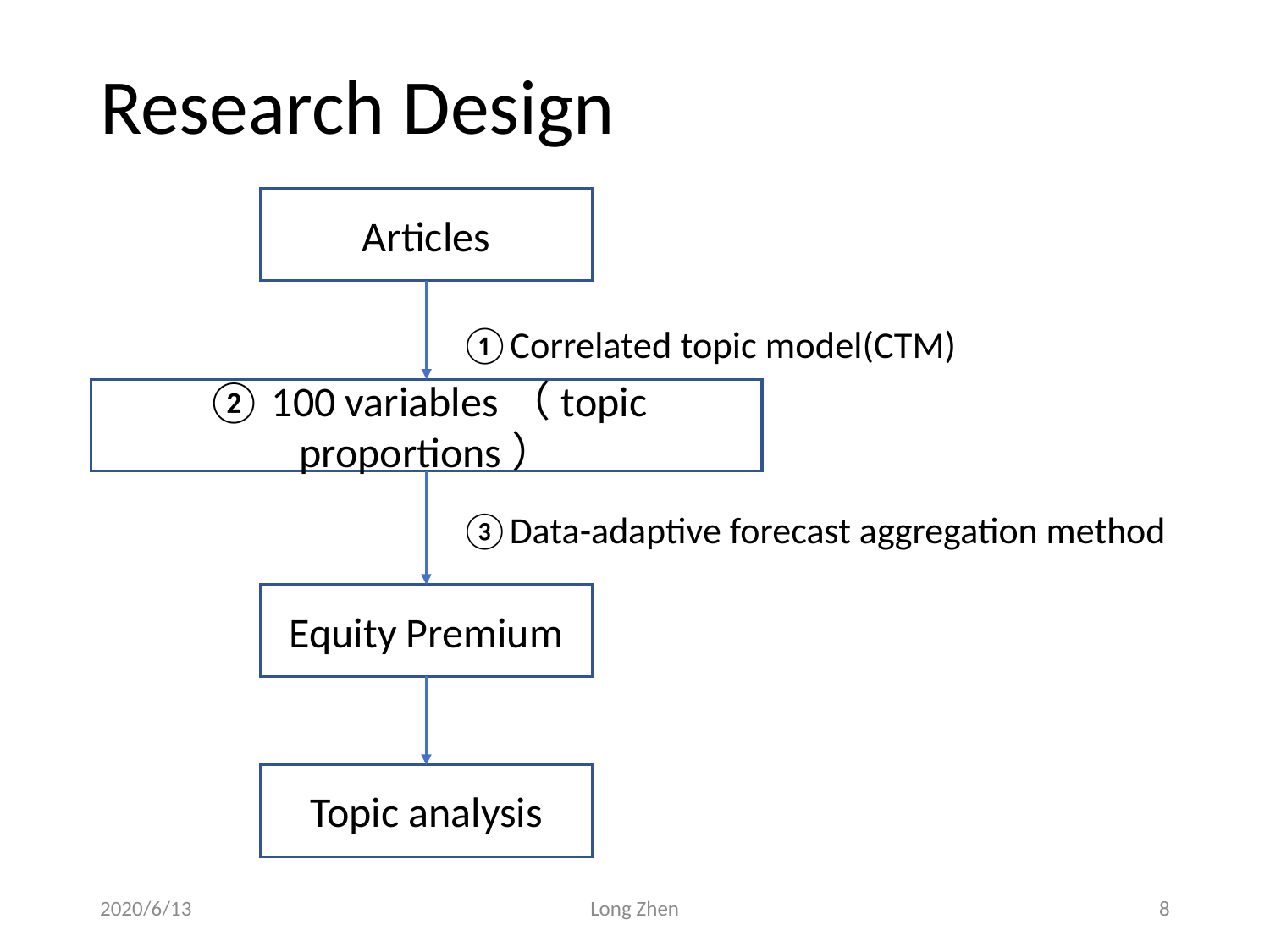

# Research Design
Articles
①Correlated topic model(CTM)
② 100 variables（topic proportions）
③Data-adaptive forecast aggregation method
Equity Premium
Topic analysis
2020/6/13
Long Zhen
8